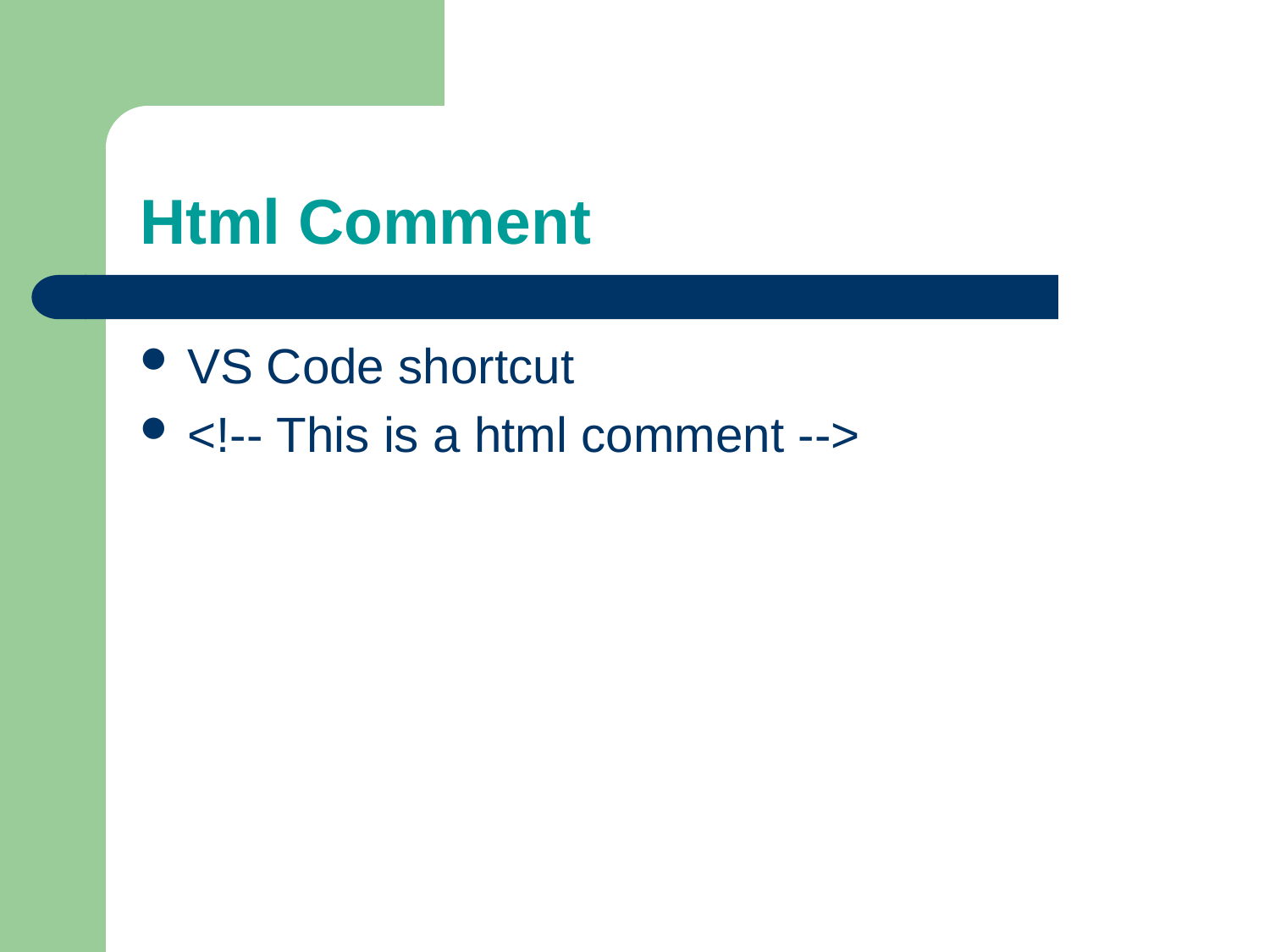

# Html Comment
VS Code shortcut
<!-- This is a html comment -->